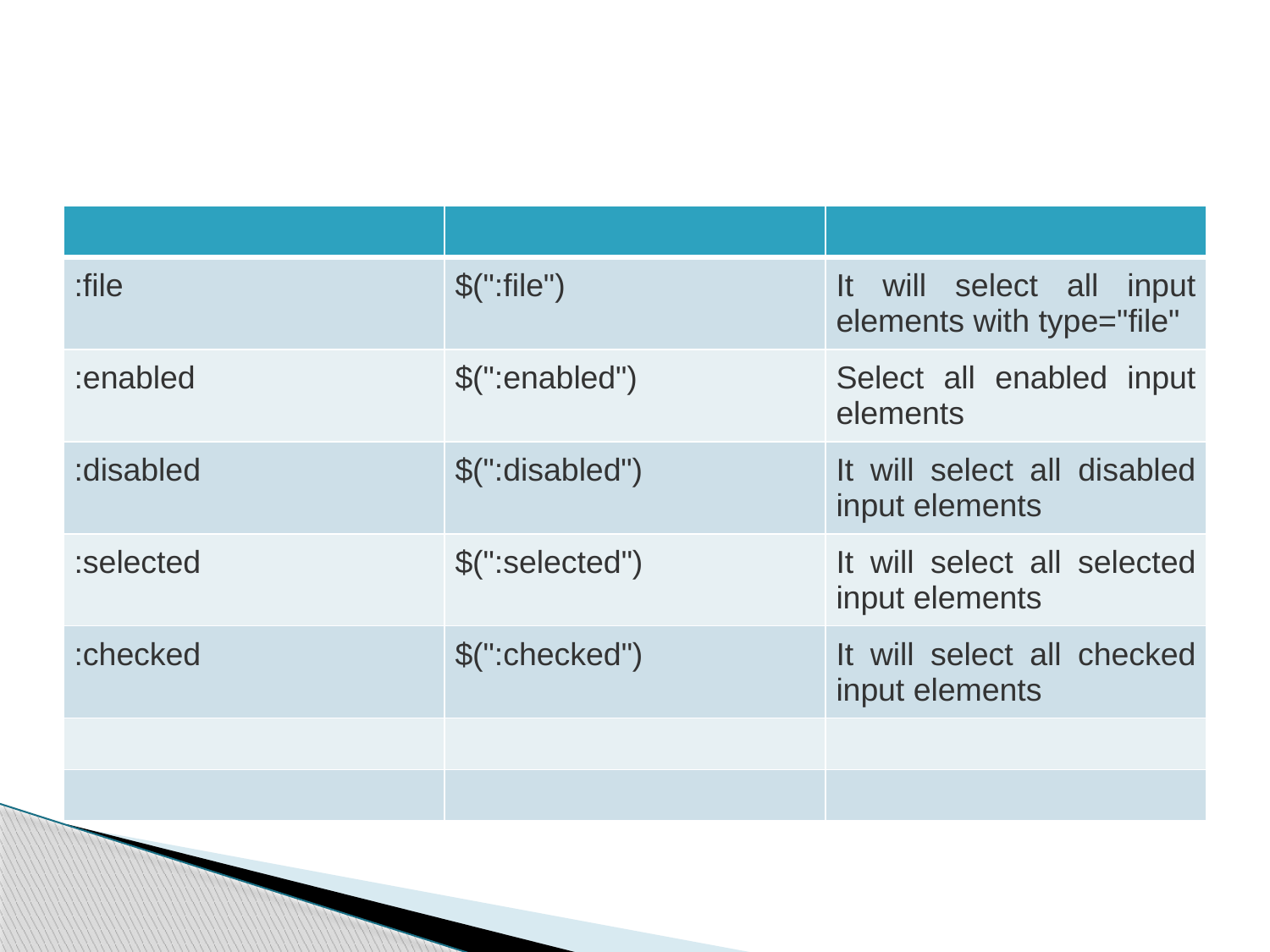

#
|  |  |  |
| --- | --- | --- |
| :file | $(":file") | It will select all input elements with type="file" |
| :enabled | $(":enabled") | Select all enabled input elements |
| :disabled | $(":disabled") | It will select all disabled input elements |
| :selected | $(":selected") | It will select all selected input elements |
| :checked | $(":checked") | It will select all checked input elements |
|  |  |  |
|  |  |  |